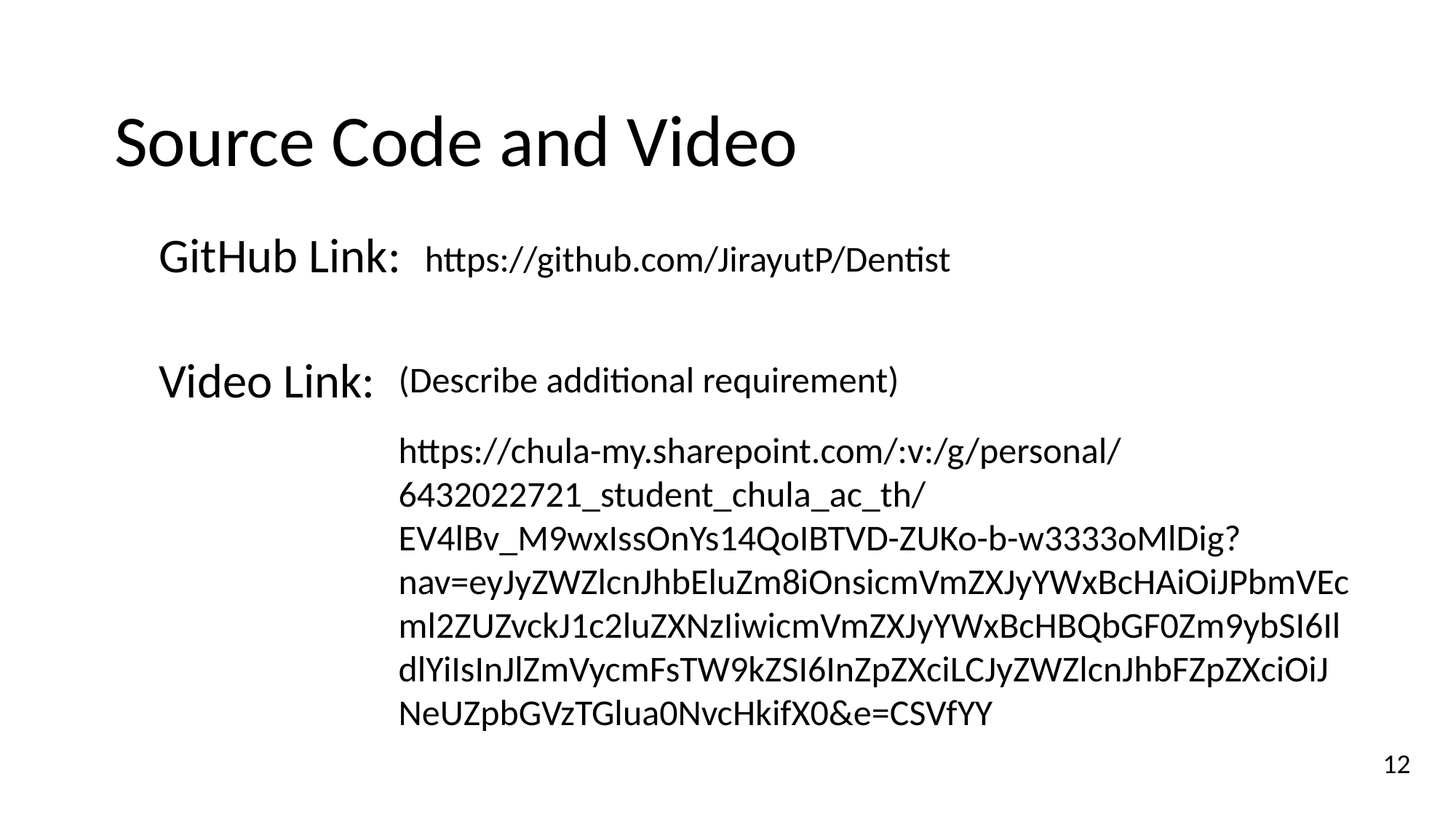

Source Code and Video
GitHub Link:
https://github.com/JirayutP/Dentist
Video Link:
(Describe additional requirement)
https://chula-my.sharepoint.com/:v:/g/personal/6432022721_student_chula_ac_th/EV4lBv_M9wxIssOnYs14QoIBTVD-ZUKo-b-w3333oMlDig?nav=eyJyZWZlcnJhbEluZm8iOnsicmVmZXJyYWxBcHAiOiJPbmVEcml2ZUZvckJ1c2luZXNzIiwicmVmZXJyYWxBcHBQbGF0Zm9ybSI6IldlYiIsInJlZmVycmFsTW9kZSI6InZpZXciLCJyZWZlcnJhbFZpZXciOiJNeUZpbGVzTGlua0NvcHkifX0&e=CSVfYY
12